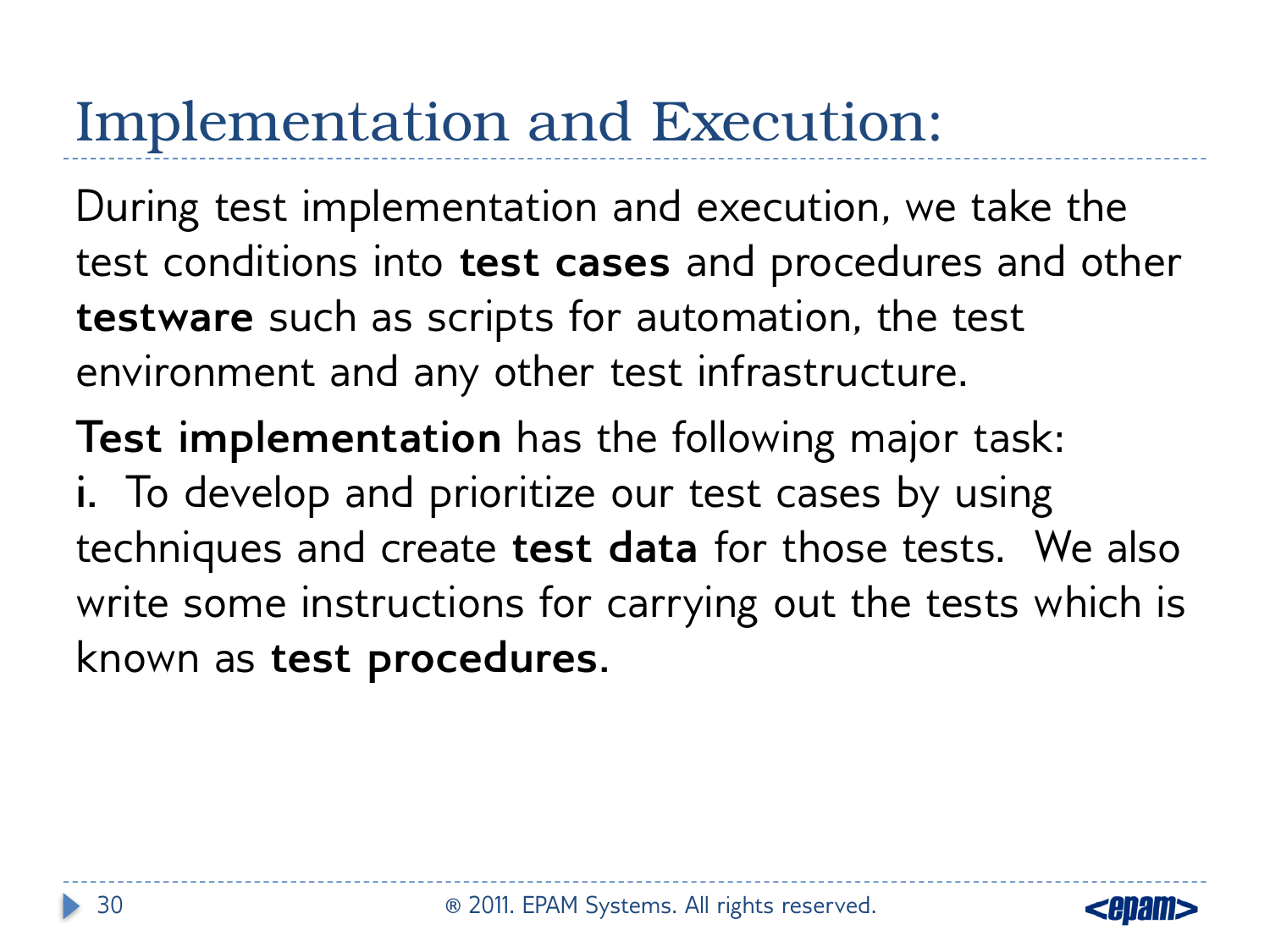

# Implementation and Execution:
During test implementation and execution, we take the test conditions into test cases and procedures and other testware such as scripts for automation, the test environment and any other test infrastructure.
Test implementation has the following major task:
i.  To develop and prioritize our test cases by using techniques and create test data for those tests.  We also write some instructions for carrying out the tests which is known as test procedures.
30
® 2011. EPAM Systems. All rights reserved.